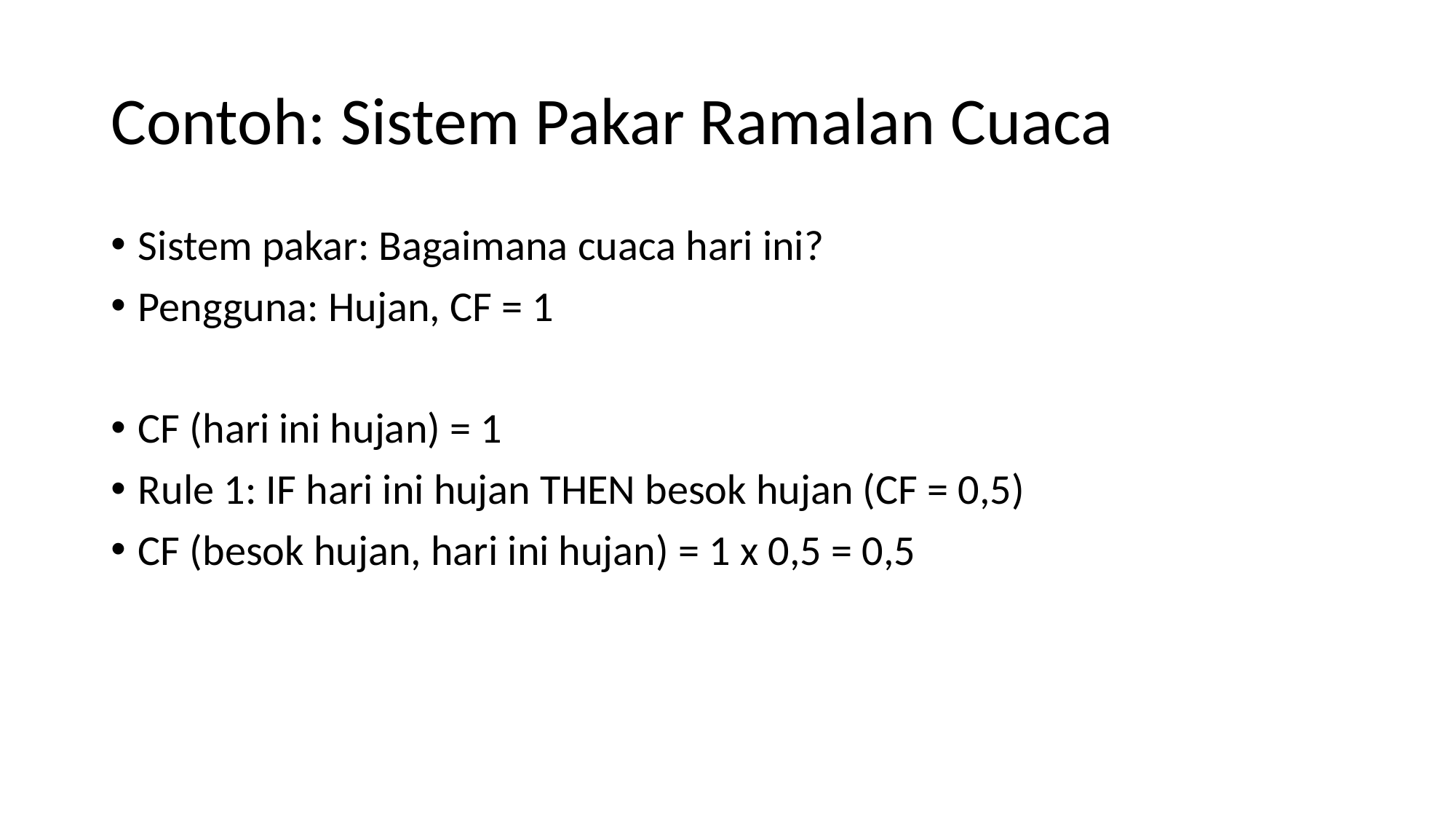

# Contoh: Sistem Pakar Ramalan Cuaca
Sistem pakar: Bagaimana cuaca hari ini?
Pengguna: Hujan, CF = 1

CF (hari ini hujan) = 1
Rule 1: IF hari ini hujan THEN besok hujan (CF = 0,5)
CF (besok hujan, hari ini hujan) = 1 x 0,5 = 0,5